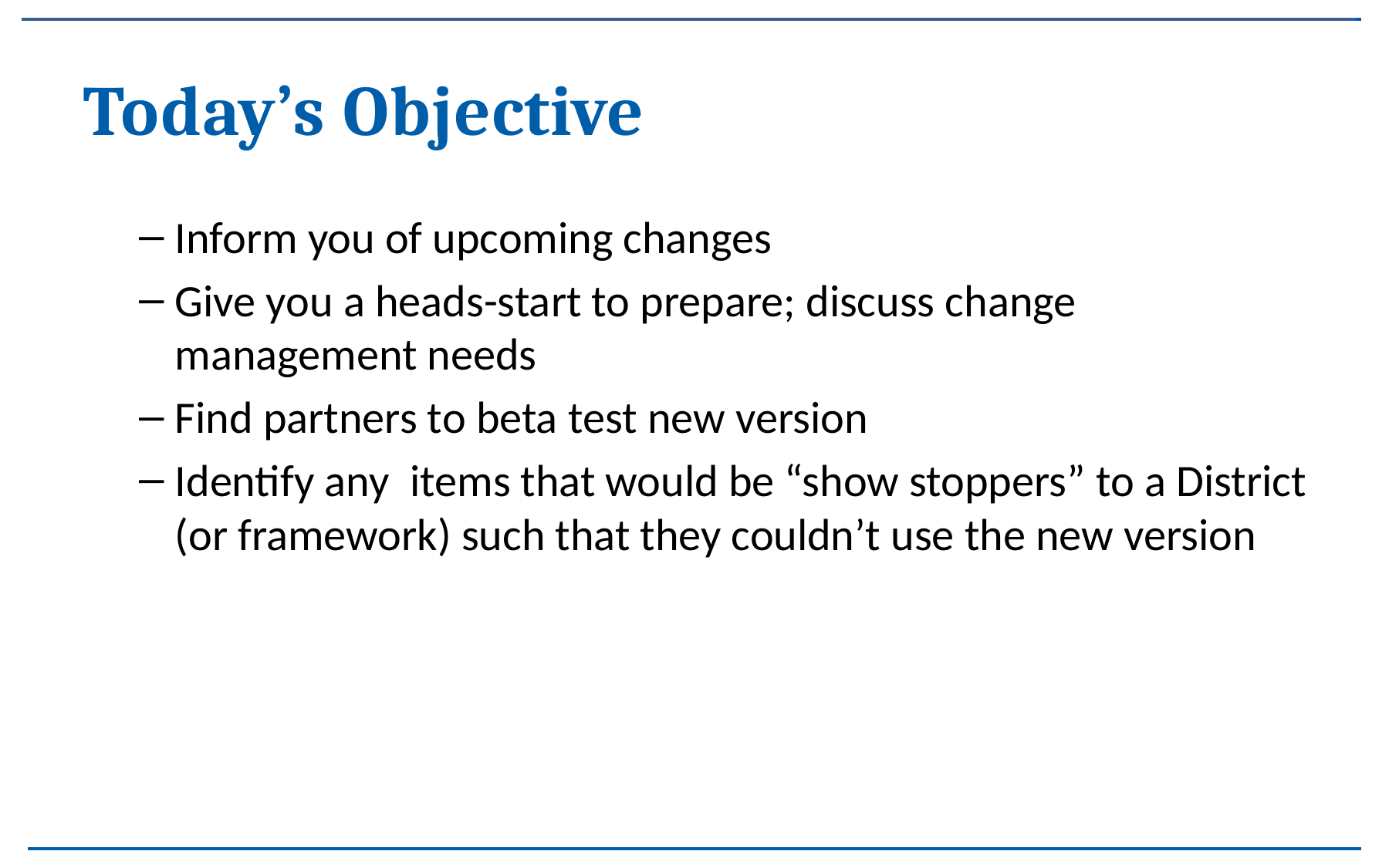

# Today’s Objective
Inform you of upcoming changes
Give you a heads-start to prepare; discuss change management needs
Find partners to beta test new version
Identify any  items that would be “show stoppers” to a District (or framework) such that they couldn’t use the new version